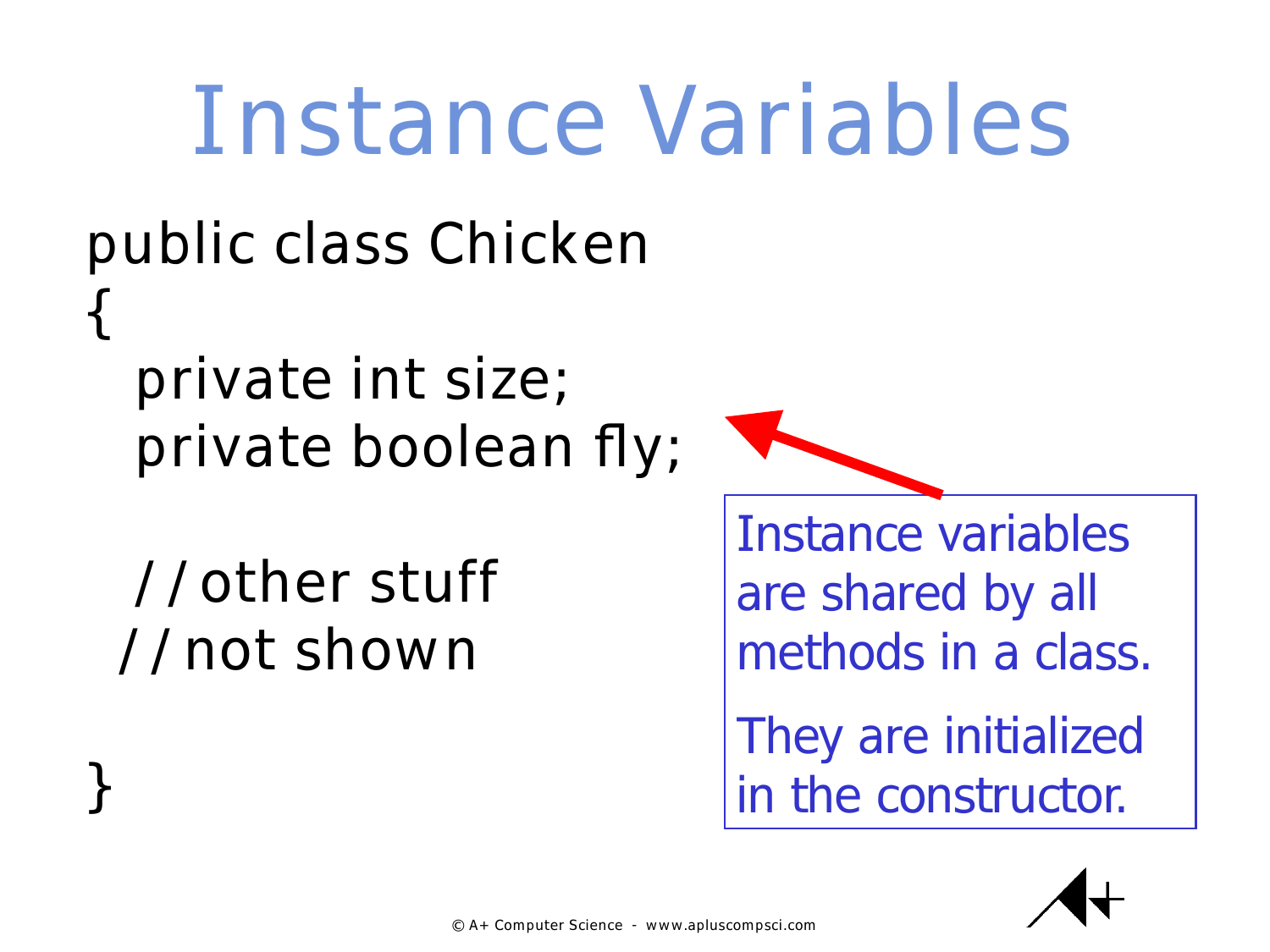

Instance Variables
public class Chicken
{
   private int size;
   private boolean fly;

   //other stuff
  //not shown

}

Instance variables are shared by all methods in a class.
They are initialized in the constructor.

© A+ Computer Science  -  www.apluscompsci.com